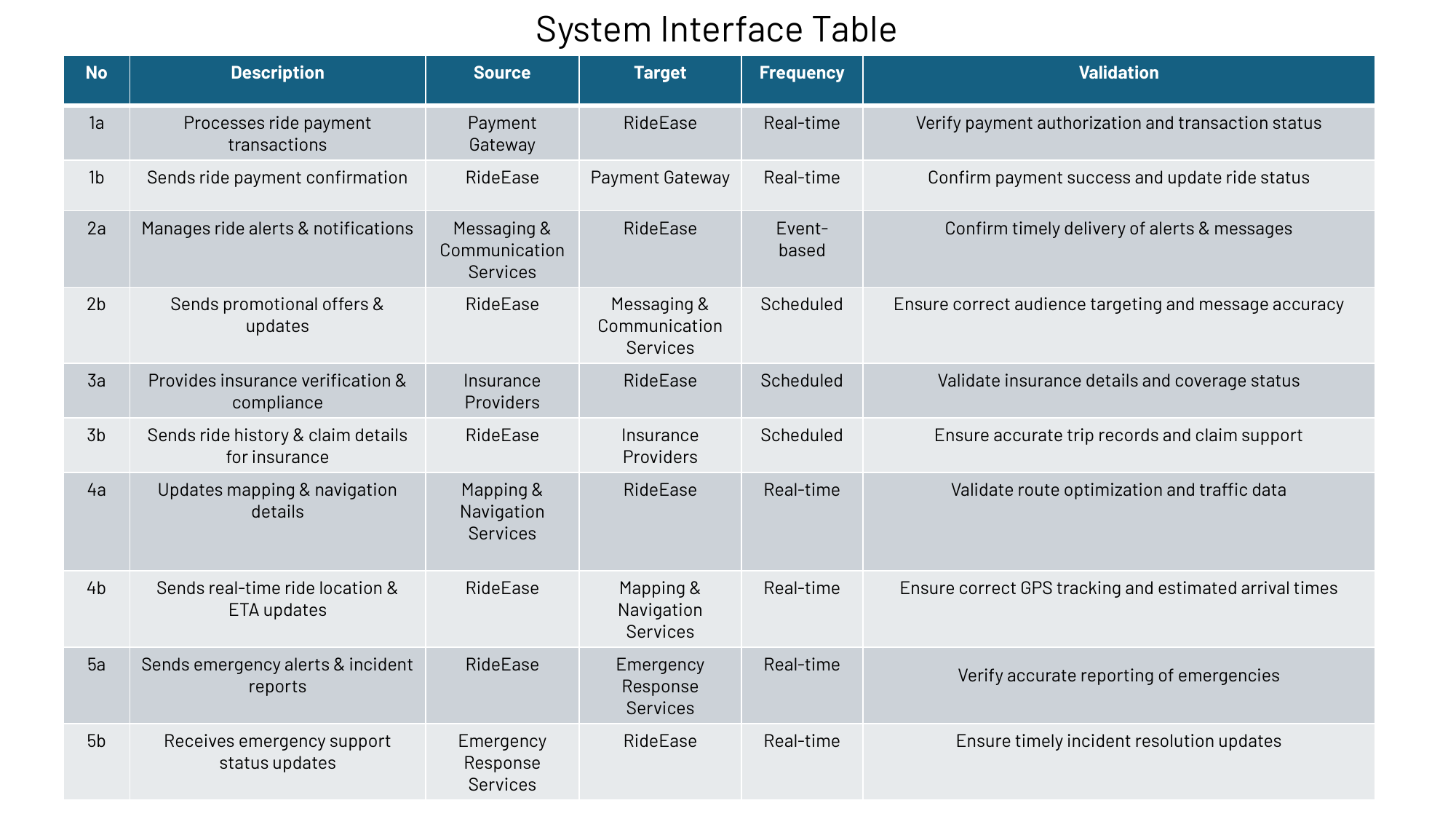

System Interface Table
| No | Description | Source | Target | Frequency | Validation |
| --- | --- | --- | --- | --- | --- |
| 1a | Processes ride payment transactions | Payment Gateway | RideEase | Real-time | Verify payment authorization and transaction status |
| 1b | Sends ride payment confirmation | RideEase | Payment Gateway | Real-time | Confirm payment success and update ride status |
| 2a | Manages ride alerts & notifications | Messaging & Communication Services | RideEase | Event-based | Confirm timely delivery of alerts & messages |
| 2b | Sends promotional offers & updates | RideEase | Messaging & Communication Services | Scheduled | Ensure correct audience targeting and message accuracy |
| 3a | Provides insurance verification & compliance | Insurance Providers | RideEase | Scheduled | Validate insurance details and coverage status |
| 3b | Sends ride history & claim details for insurance | RideEase | Insurance Providers | Scheduled | Ensure accurate trip records and claim support |
| 4a | Updates mapping & navigation details | Mapping & Navigation Services | RideEase | Real-time | Validate route optimization and traffic data |
| 4b | Sends real-time ride location & ETA updates | RideEase | Mapping & Navigation Services | Real-time | Ensure correct GPS tracking and estimated arrival times |
| 5a | Sends emergency alerts & incident reports | RideEase | Emergency Response Services | Real-time | Verify accurate reporting of emergencies |
| 5b | Receives emergency support status updates | Emergency Response Services | RideEase | Real-time | Ensure timely incident resolution updates |